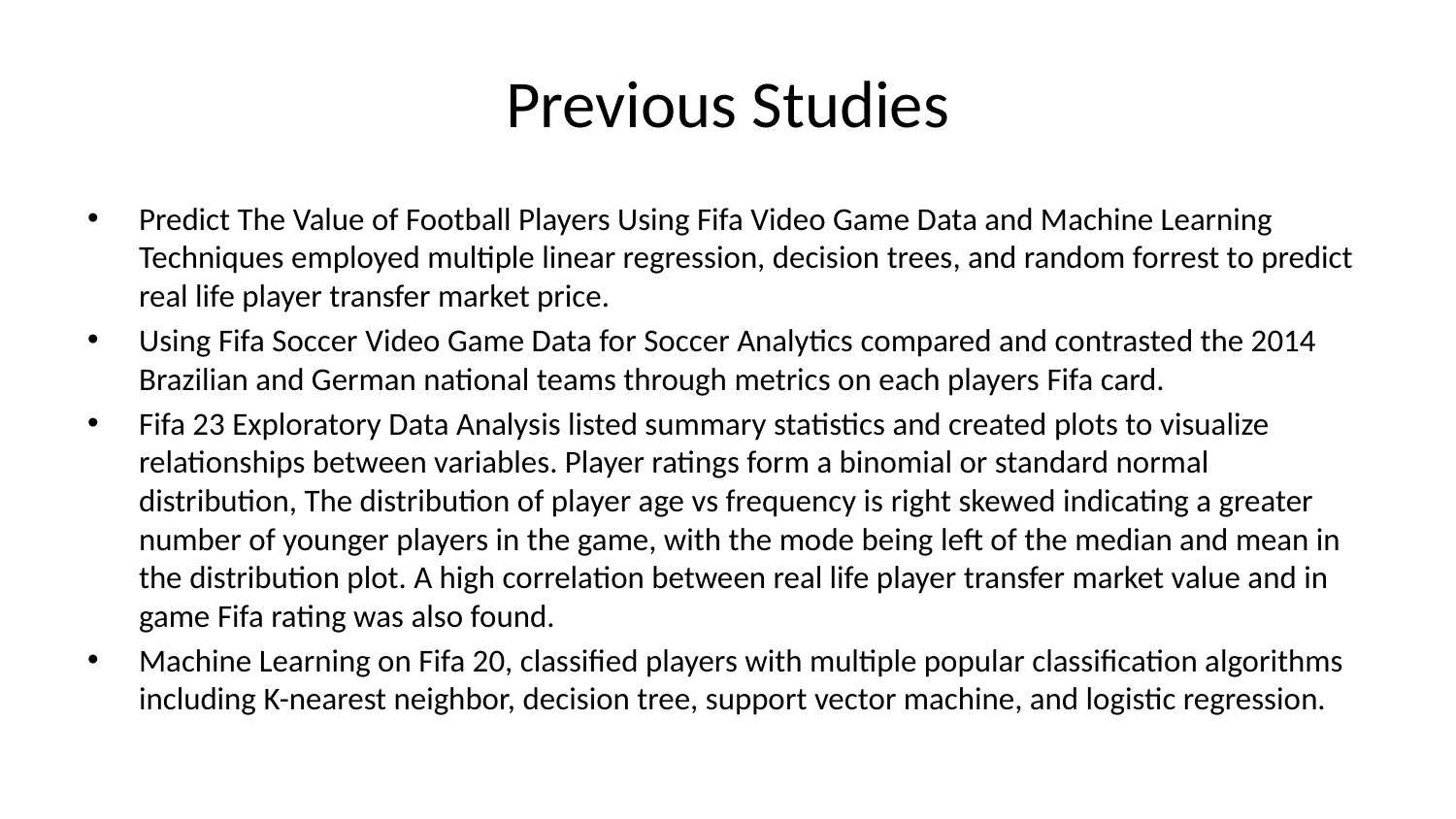

# Previous Studies
Predict The Value of Football Players Using Fifa Video Game Data and Machine Learning Techniques employed multiple linear regression, decision trees, and random forrest to predict real life player transfer market price.
Using Fifa Soccer Video Game Data for Soccer Analytics compared and contrasted the 2014 Brazilian and German national teams through metrics on each players Fifa card.
Fifa 23 Exploratory Data Analysis listed summary statistics and created plots to visualize relationships between variables. Player ratings form a binomial or standard normal distribution, The distribution of player age vs frequency is right skewed indicating a greater number of younger players in the game, with the mode being left of the median and mean in the distribution plot. A high correlation between real life player transfer market value and in game Fifa rating was also found.
Machine Learning on Fifa 20, classified players with multiple popular classification algorithms including K-nearest neighbor, decision tree, support vector machine, and logistic regression.